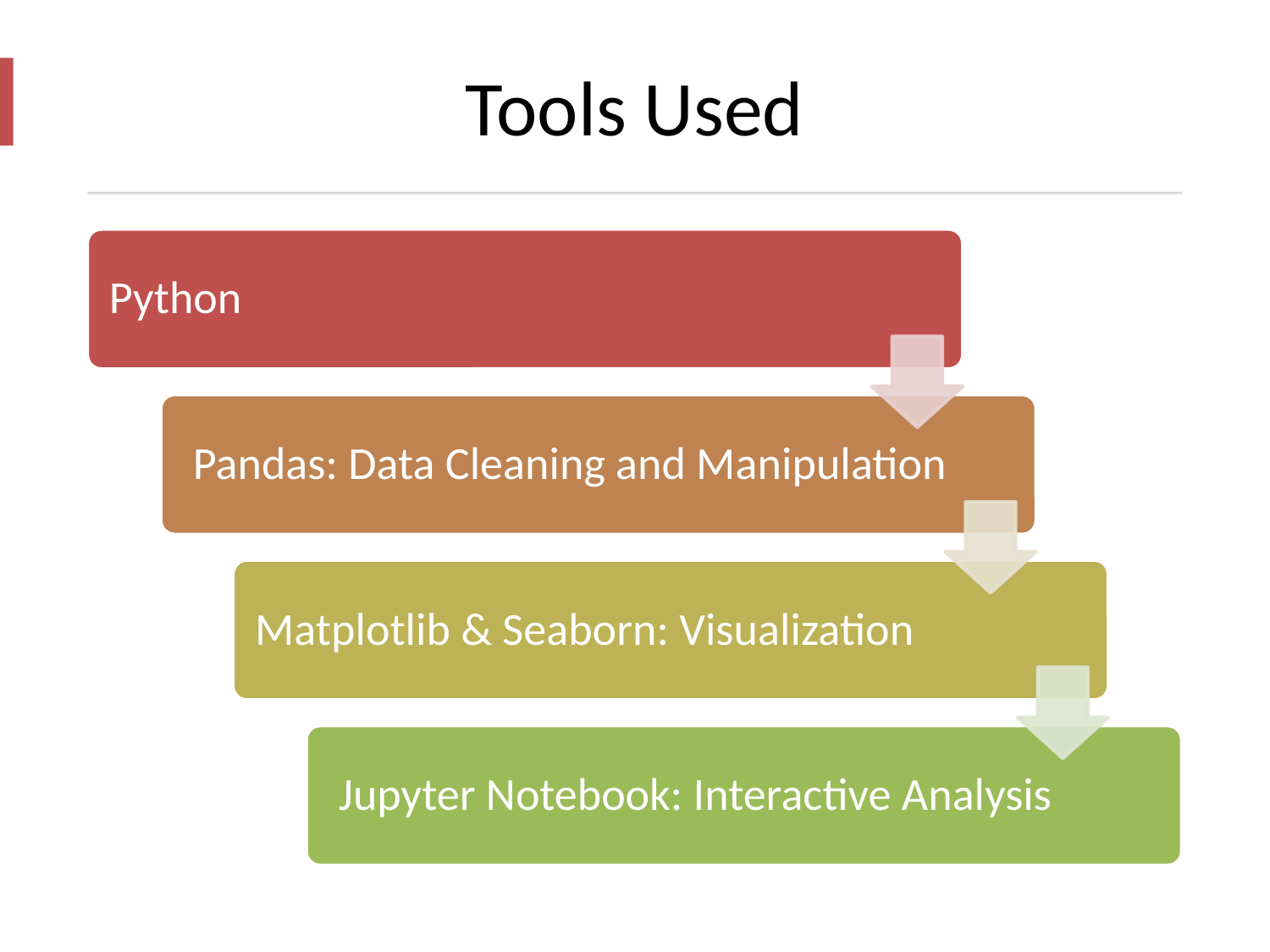

# Tools Used

Python
 Pandas: Data Cleaning and Manipulation
Matplotlib & Seaborn: Visualization
 Jupyter Notebook: Interactive Analysis